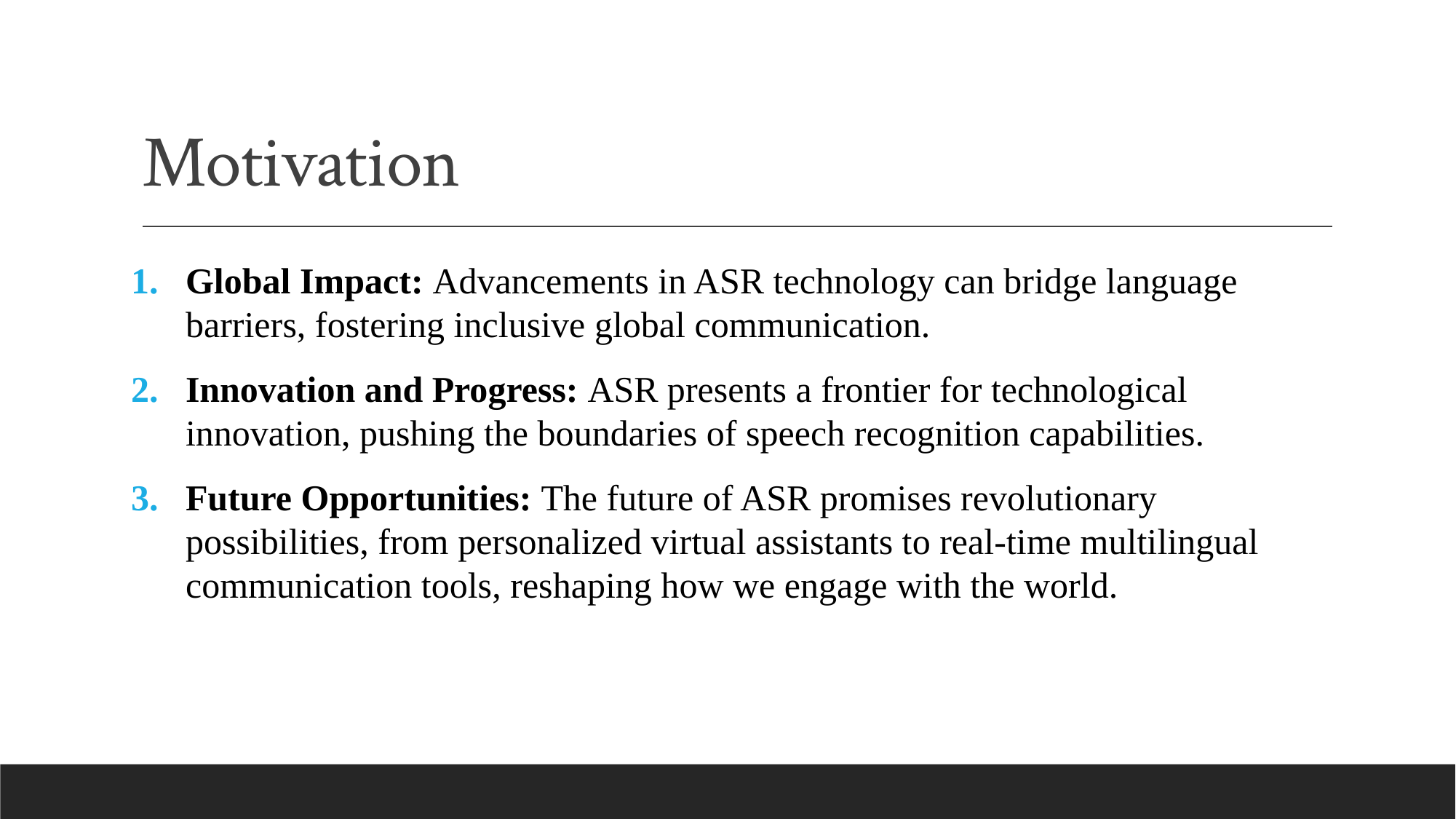

# Motivation
Global Impact: Advancements in ASR technology can bridge language barriers, fostering inclusive global communication.
Innovation and Progress: ASR presents a frontier for technological innovation, pushing the boundaries of speech recognition capabilities.
Future Opportunities: The future of ASR promises revolutionary possibilities, from personalized virtual assistants to real-time multilingual communication tools, reshaping how we engage with the world.